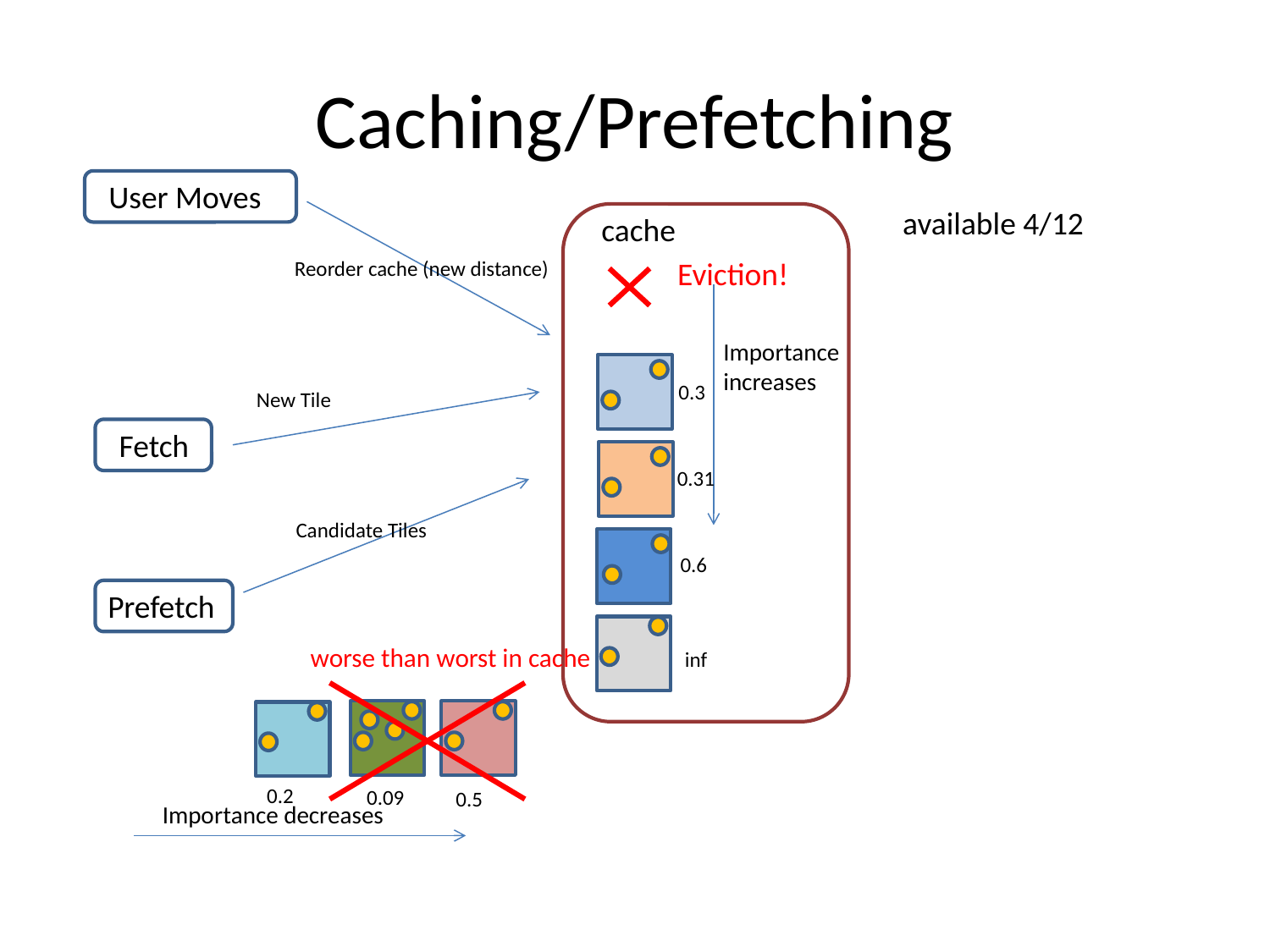

# Caching/Prefetching

User Moves
available 4/12

cache

Eviction!
Reorder cache (new distance)
Importance
increases

0.3
New Tile

Fetch

0.31
Candidate Tiles

0.6
Prefetch

worse than worst in cache
inf

0.2
0.09
0.5
Importance decreases